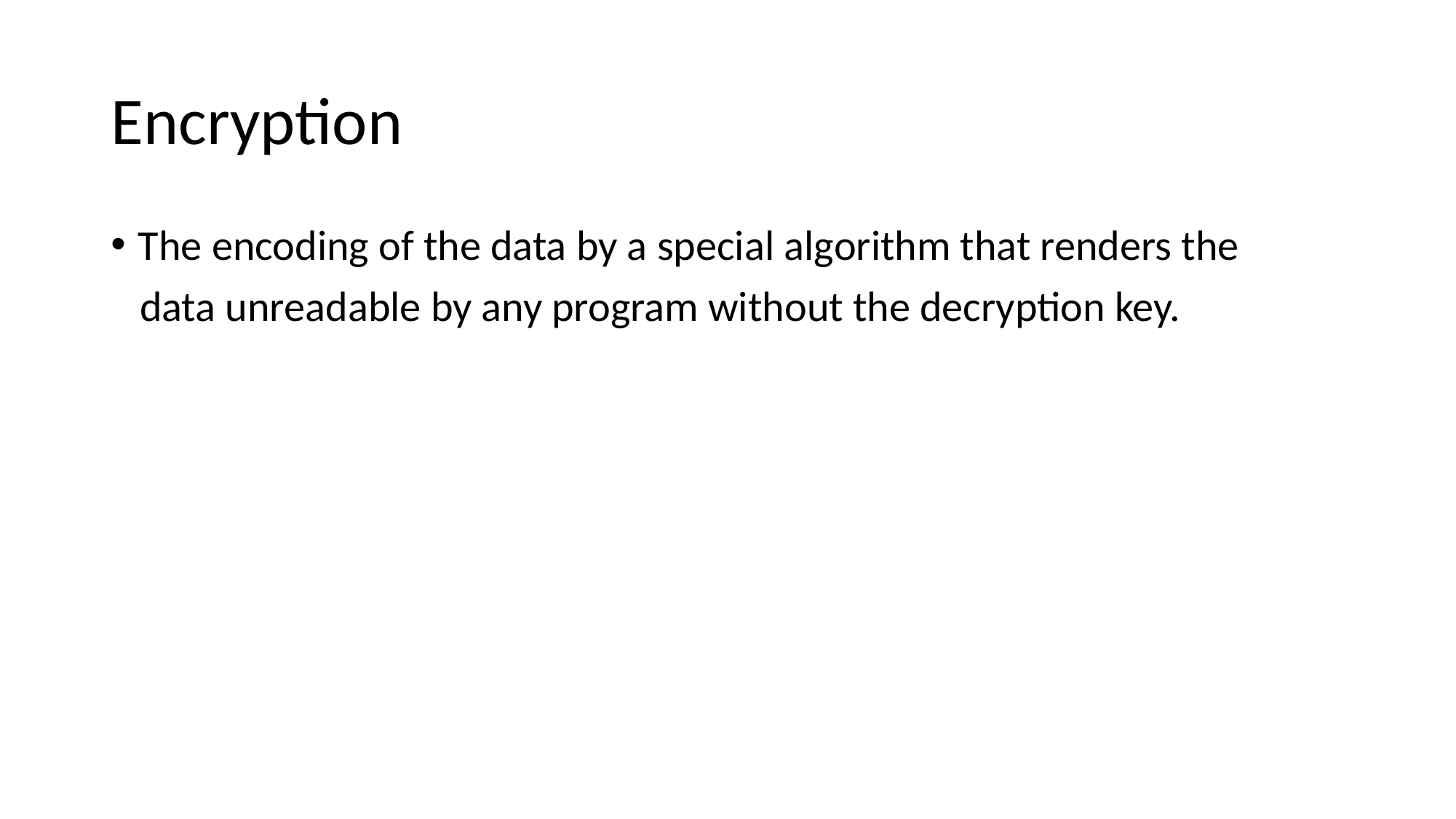

# Encryption
The encoding of the data by a special algorithm that renders the
   data unreadable by any program without the decryption key.